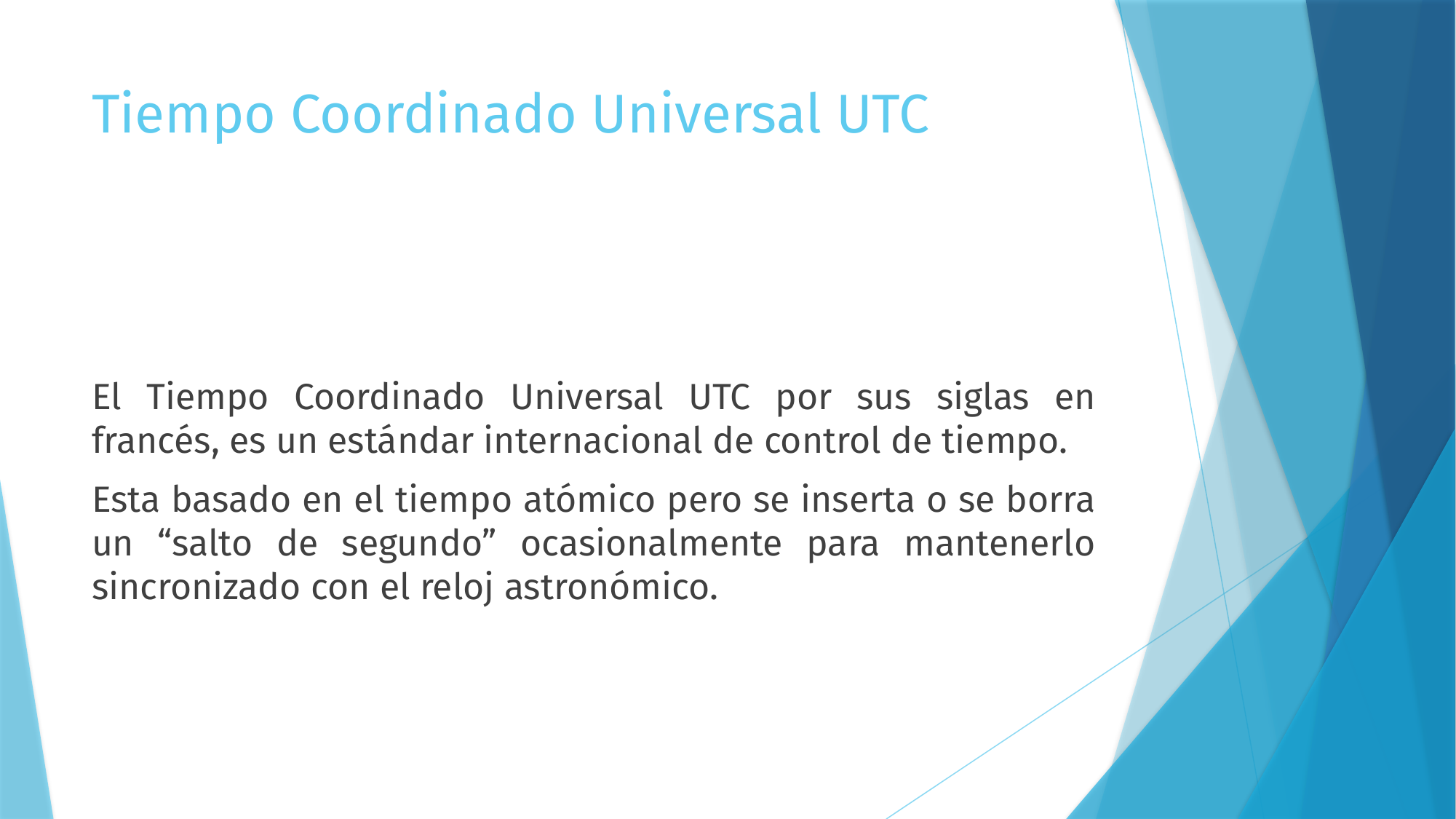

# Tiempo Coordinado Universal UTC
El Tiempo Coordinado Universal UTC por sus siglas en francés, es un estándar internacional de control de tiempo.
Esta basado en el tiempo atómico pero se inserta o se borra un “salto de segundo” ocasionalmente para mantenerlo sincronizado con el reloj astronómico.